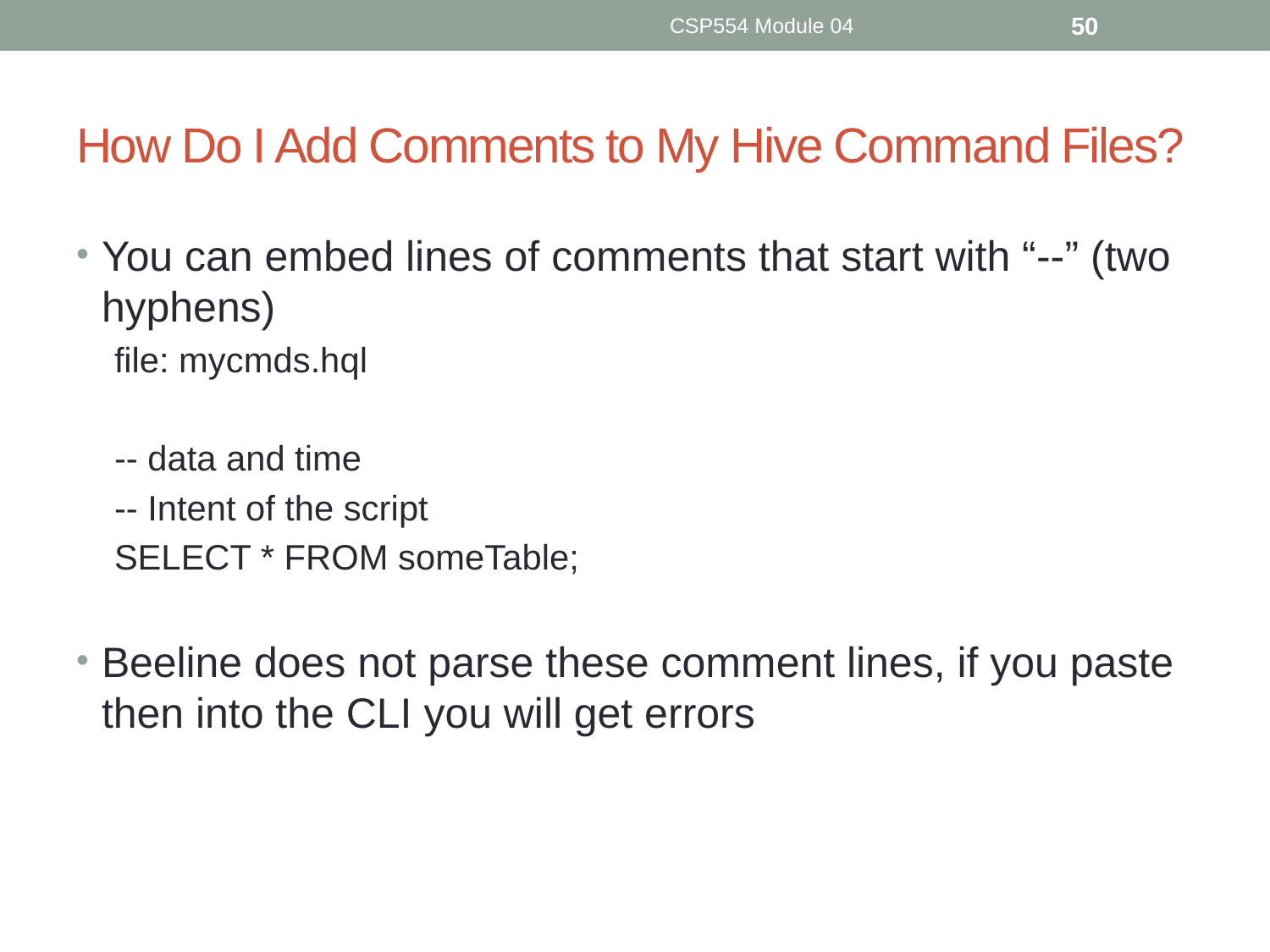

CSP554 Module 04
50
# How Do I Add Comments to My Hive Command Files?
You can embed lines of comments that start with “--” (two hyphens)
file: mycmds.hql

-- data and time
-- Intent of the script
SELECT * FROM someTable;

Beeline does not parse these comment lines, if you paste then into the CLI you will get errors